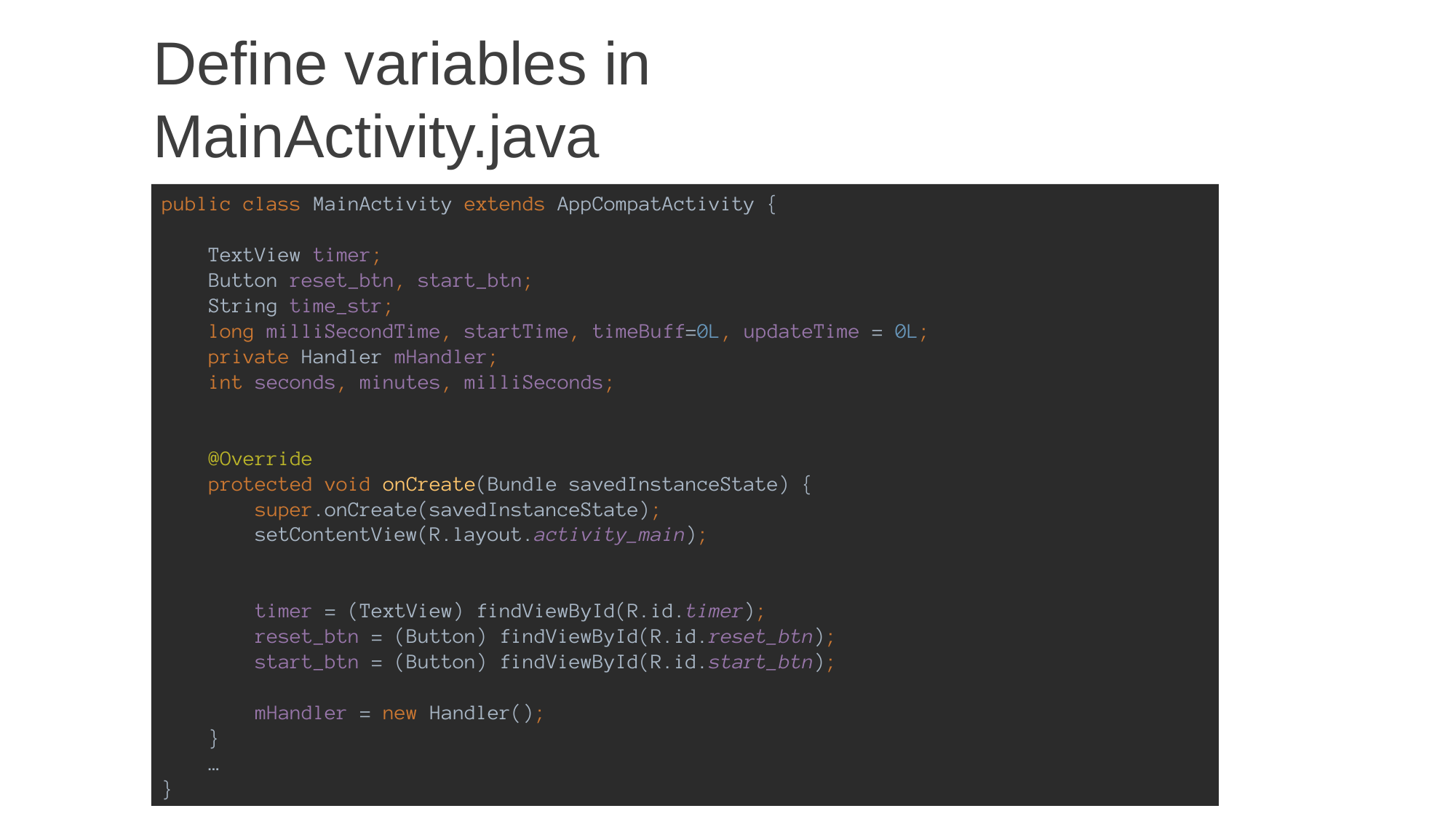

# Define variables in MainActivity.java
public class MainActivity extends AppCompatActivity {
    TextView timer;
    Button reset_btn, start_btn;
    String time_str;
    long milliSecondTime, startTime, timeBuff=0L, updateTime = 0L;
    private Handler mHandler;
    int seconds, minutes, milliSeconds;
    @Override
    protected void onCreate(Bundle savedInstanceState) {
        super.onCreate(savedInstanceState);
        setContentView(R.layout.activity_main);
        timer = (TextView) findViewById(R.id.timer);
        reset_btn = (Button) findViewById(R.id.reset_btn);
        start_btn = (Button) findViewById(R.id.start_btn);
        mHandler = new Handler();
    }
    …
}